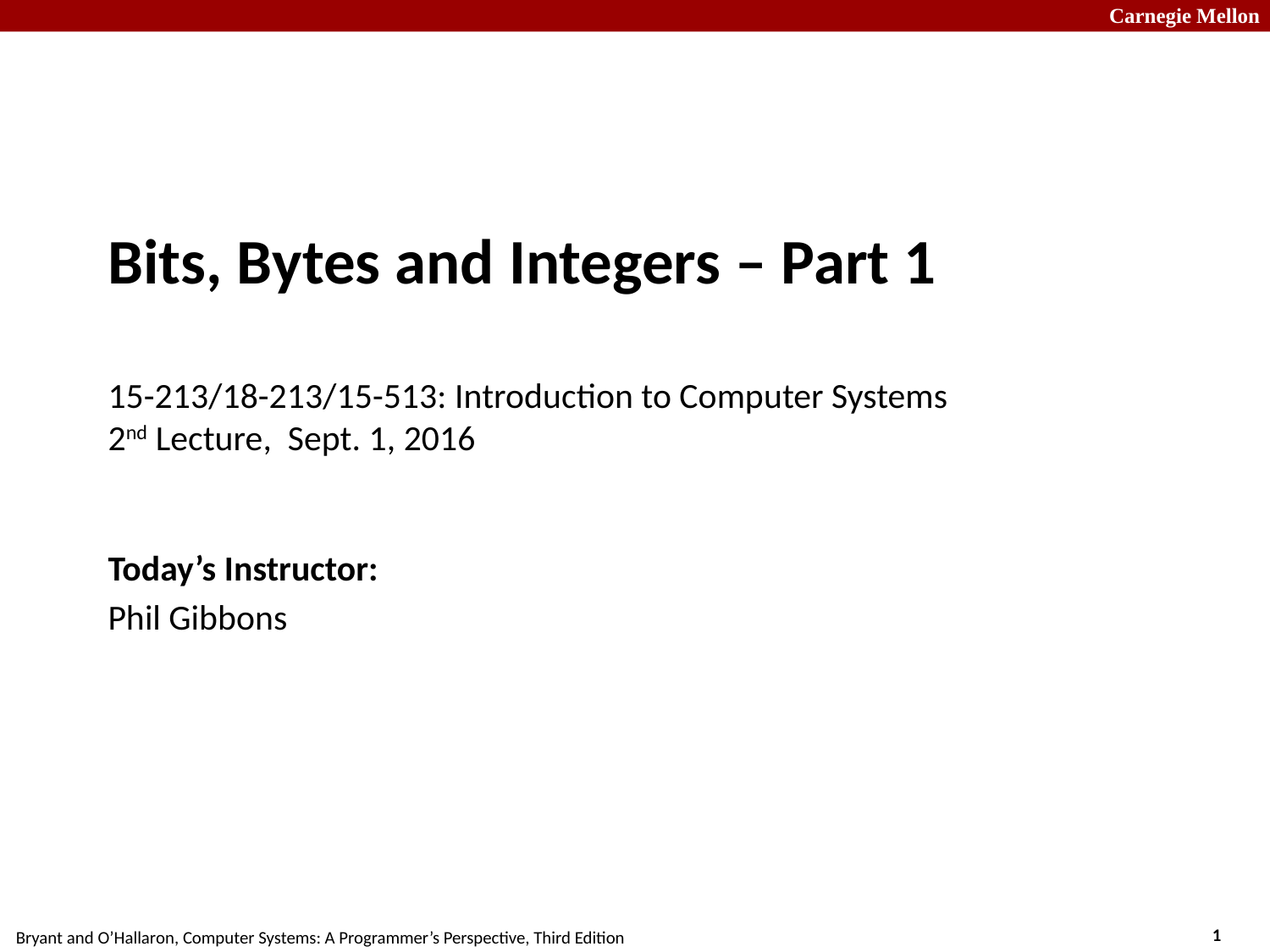

# Bits, Bytes and Integers – Part 1 15-213/18-213/15-513: Introduction to Computer Systems 2nd Lecture,  Sept. 1, 2016
Today’s Instructor:
Phil Gibbons